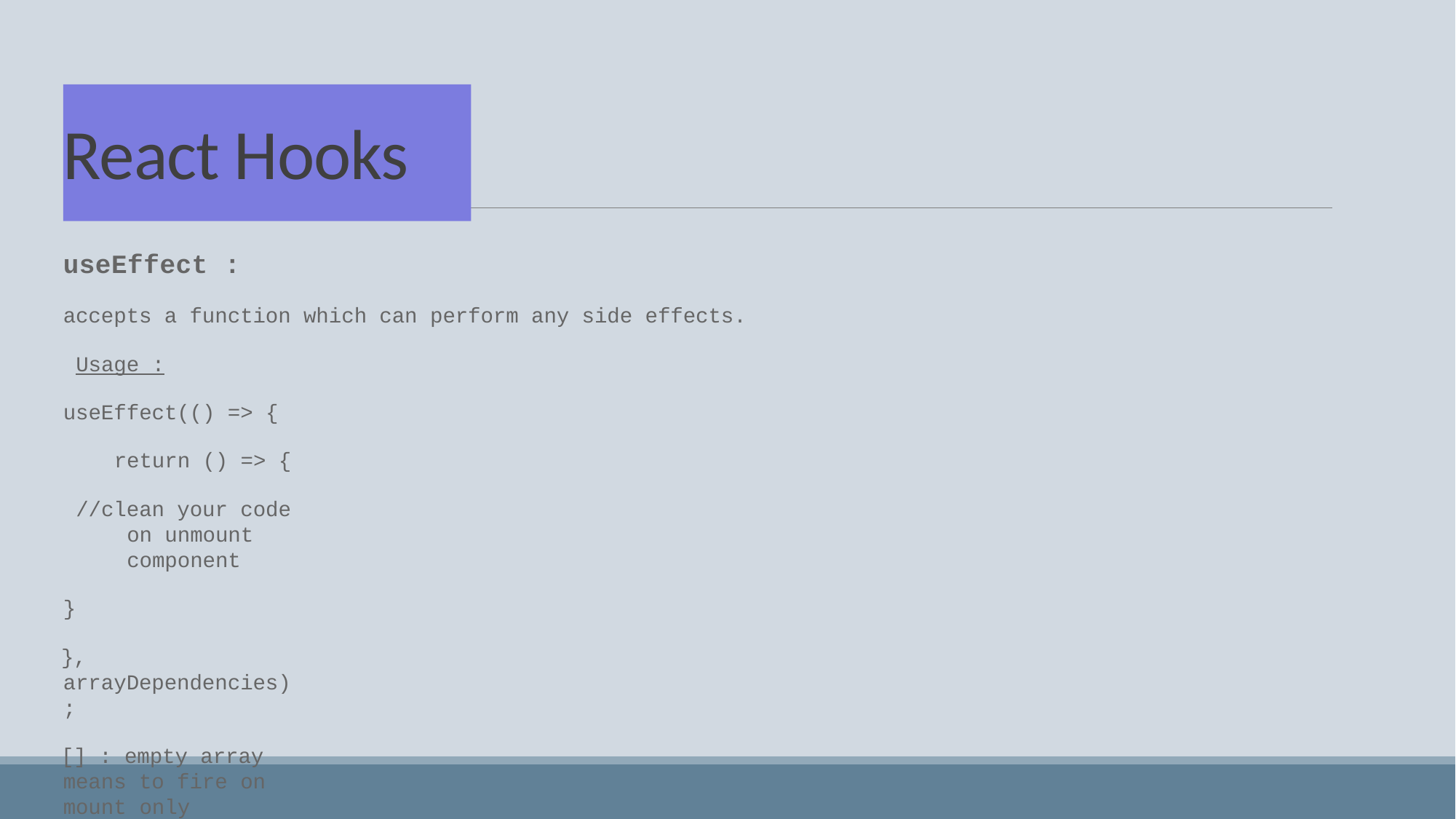

# React Hooks
useEffect :
accepts a function which can perform any side effects.  Usage :
useEffect(() => {  return () => {
//clean your code on unmount component
}
}, arrayDependencies);
[] : empty array means to fire on mount only
[dependencies] : means to fire on mount and with every change in this dependency value